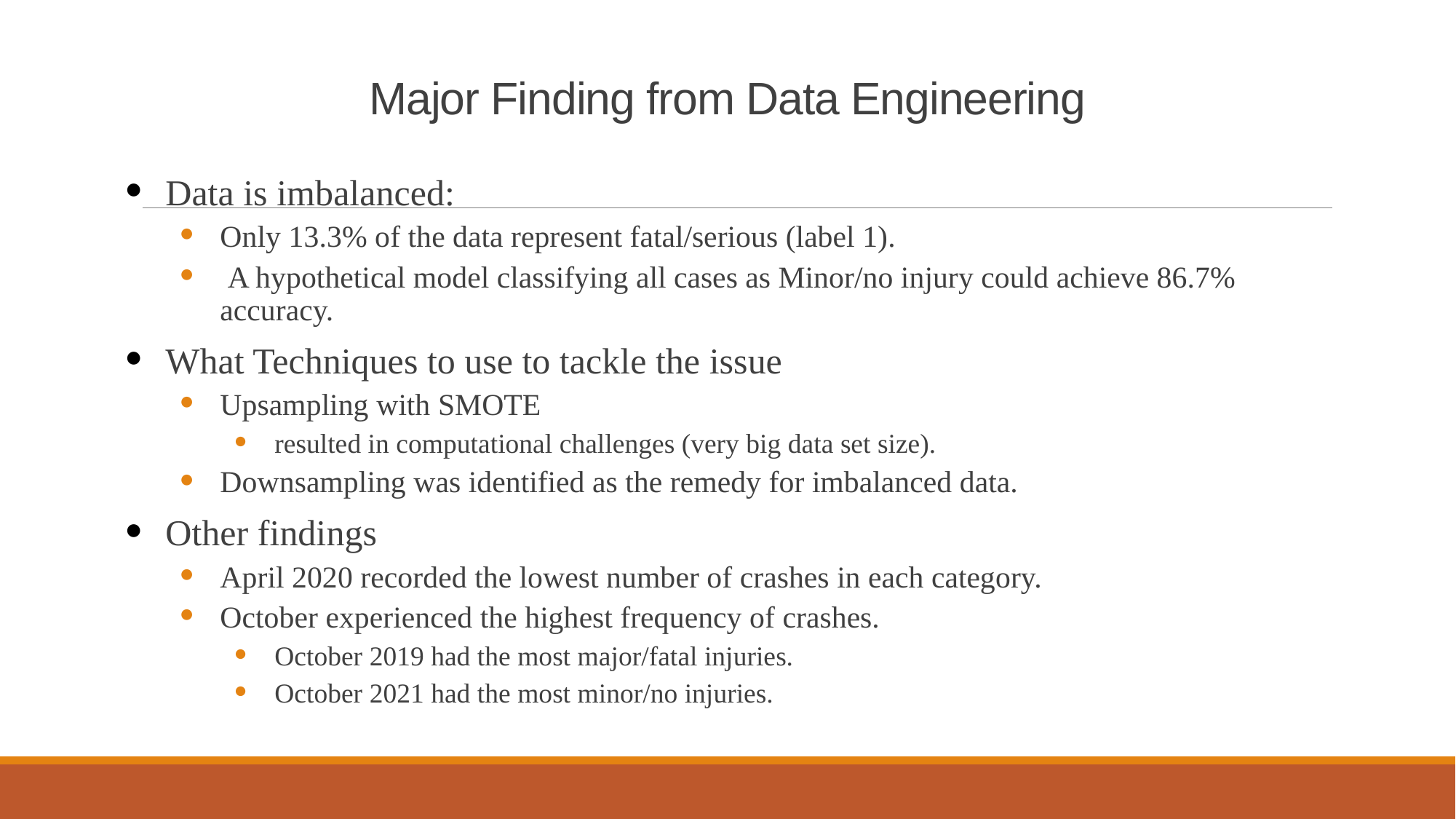

# Major Finding from Data Engineering
Data is imbalanced:
Only 13.3% of the data represent fatal/serious (label 1).
 A hypothetical model classifying all cases as Minor/no injury could achieve 86.7% accuracy.
What Techniques to use to tackle the issue
Upsampling with SMOTE
resulted in computational challenges (very big data set size).
Downsampling was identified as the remedy for imbalanced data.
Other findings
April 2020 recorded the lowest number of crashes in each category.
October experienced the highest frequency of crashes.
October 2019 had the most major/fatal injuries.
October 2021 had the most minor/no injuries.